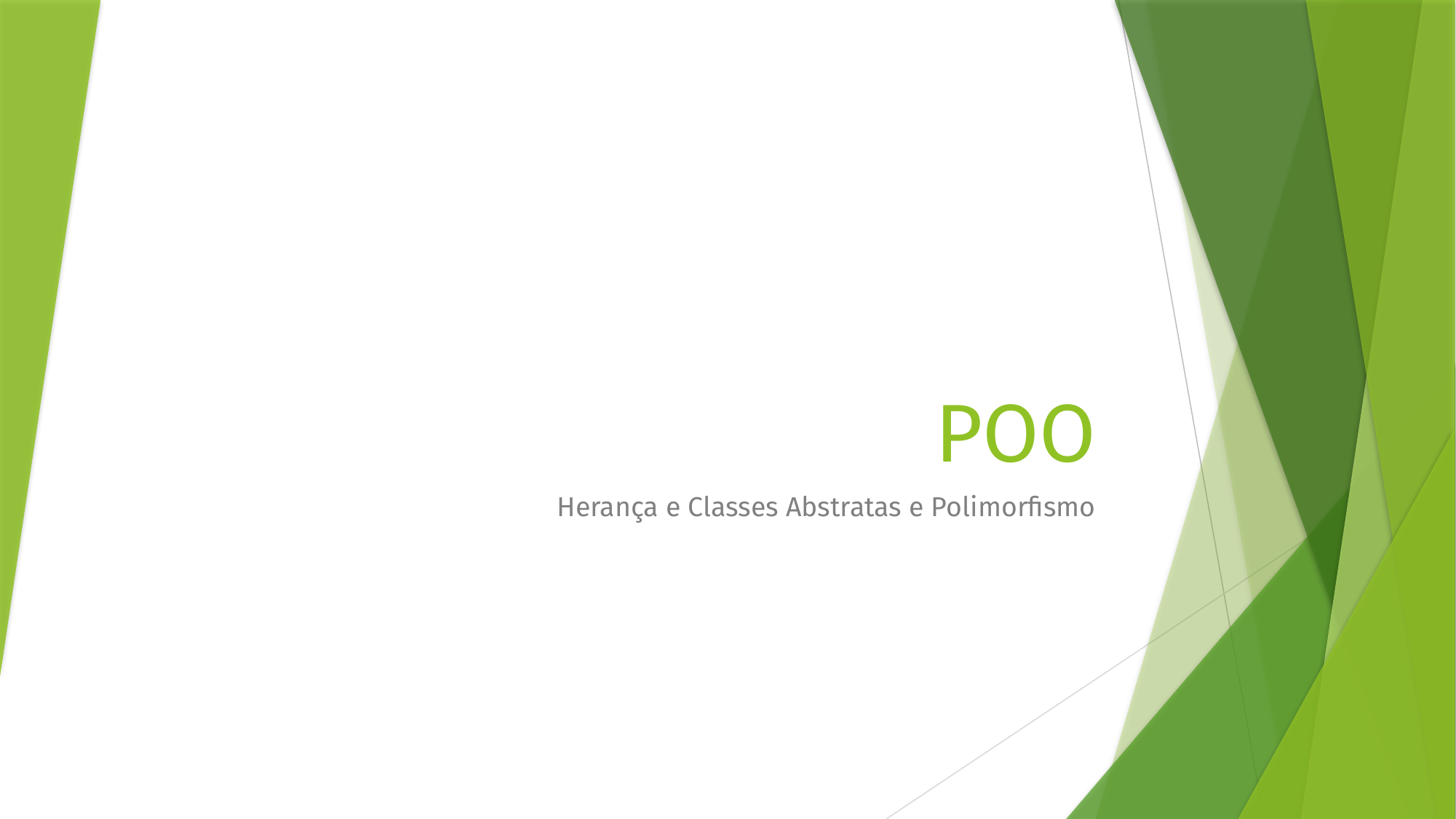

# POO
Herança e Classes Abstratas e Polimorfismo